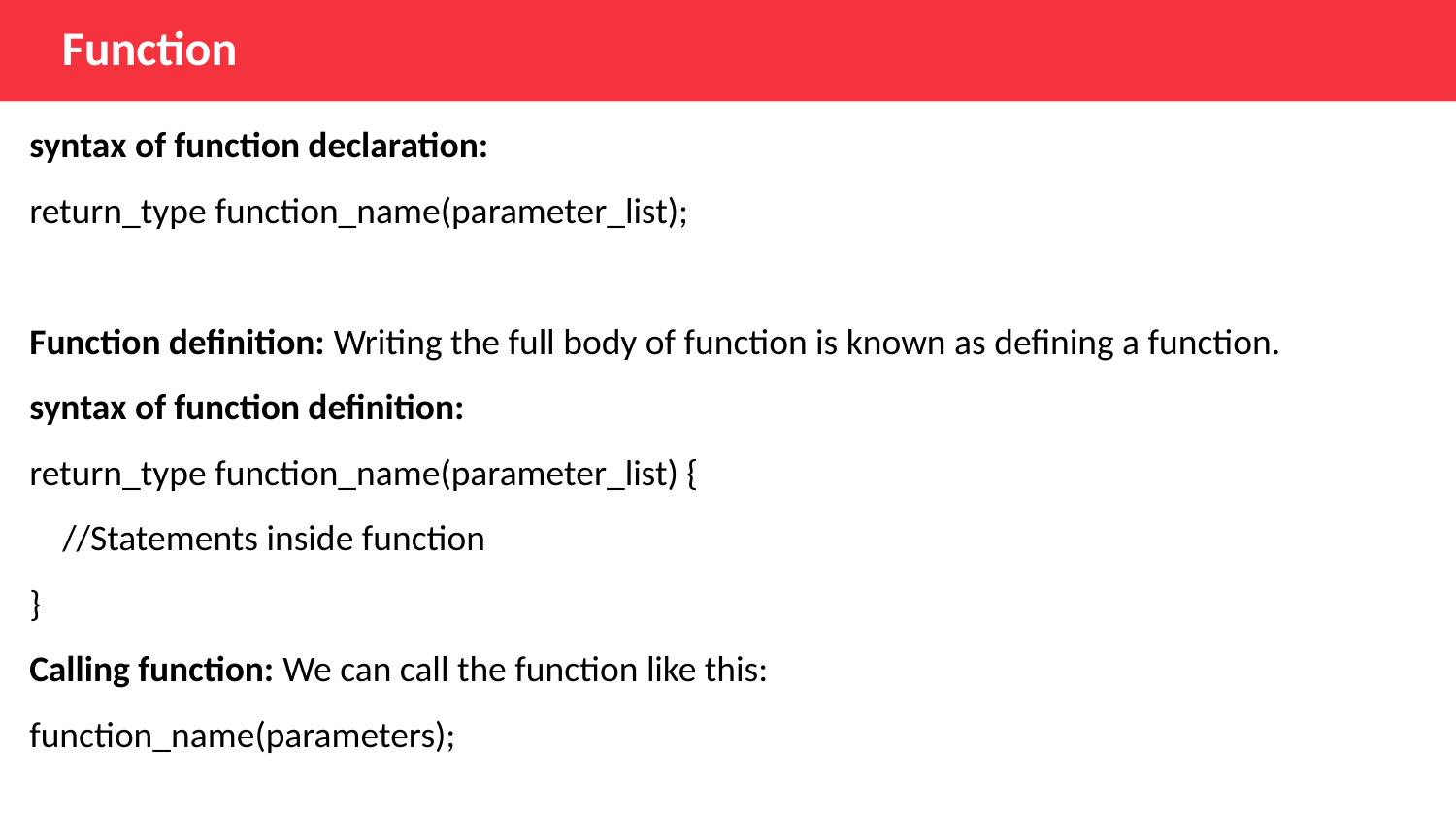

Function
syntax of function declaration:
return_type function_name(parameter_list);

Function definition: Writing the full body of function is known as defining a function.
syntax of function definition:
return_type function_name(parameter_list) {
    //Statements inside function
}
Calling function: We can call the function like this:
function_name(parameters);